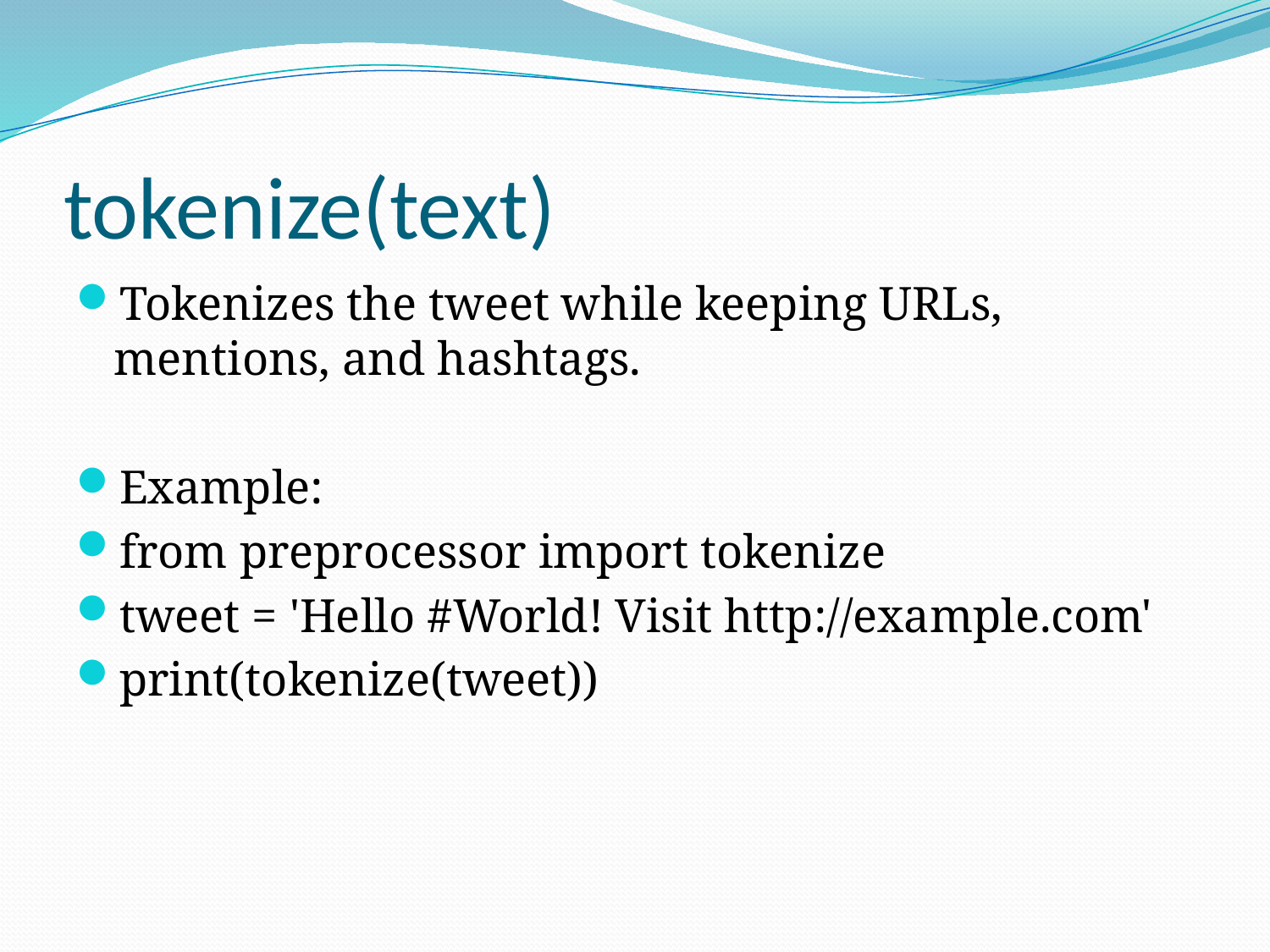

# tokenize(text)
Tokenizes the tweet while keeping URLs, mentions, and hashtags.

Example:
from preprocessor import tokenize
tweet = 'Hello #World! Visit http://example.com'
print(tokenize(tweet))